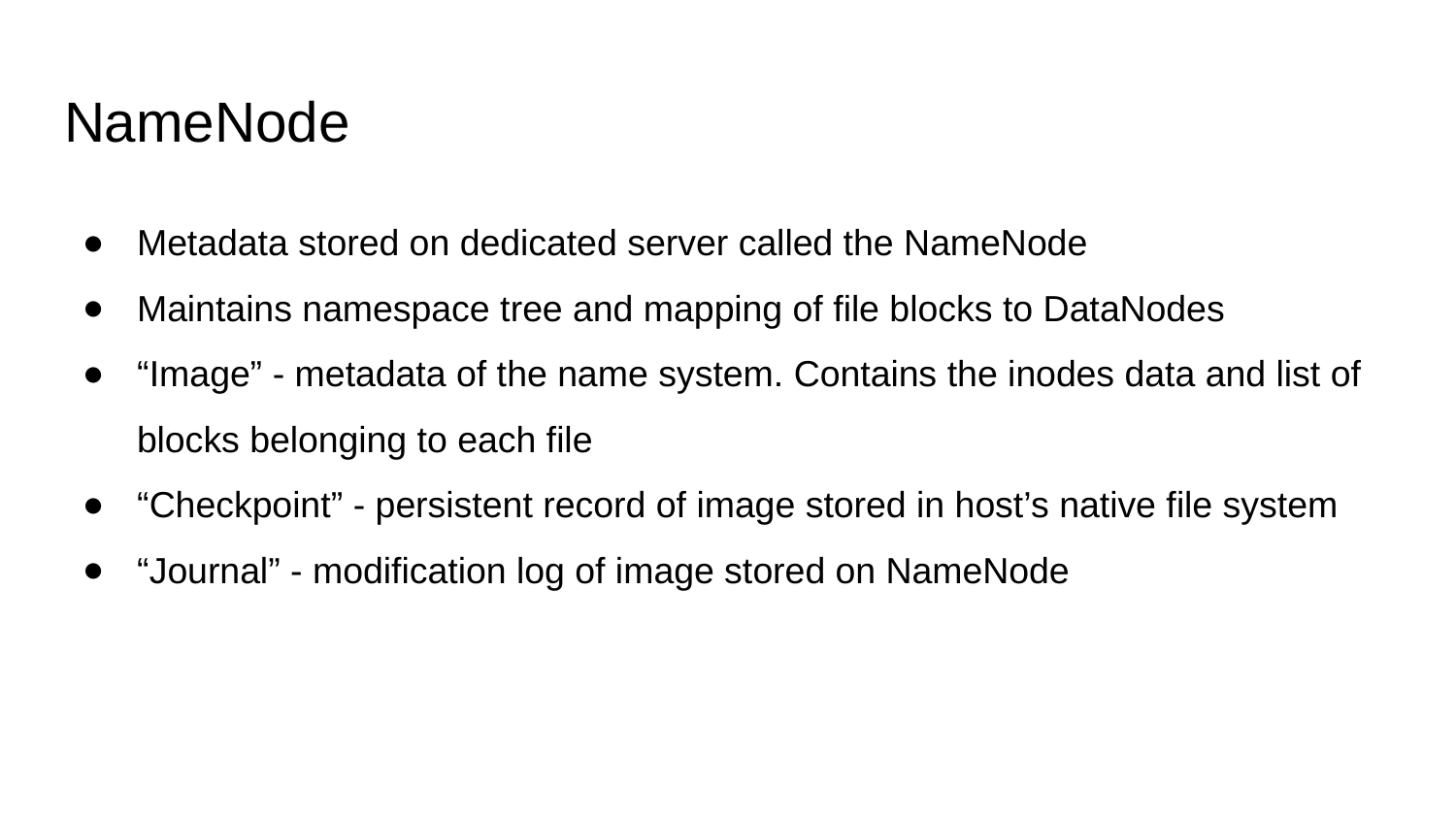

# NameNode
Metadata stored on dedicated server called the NameNode
Maintains namespace tree and mapping of file blocks to DataNodes
“Image” - metadata of the name system. Contains the inodes data and list of blocks belonging to each file
“Checkpoint” - persistent record of image stored in host’s native file system
“Journal” - modification log of image stored on NameNode